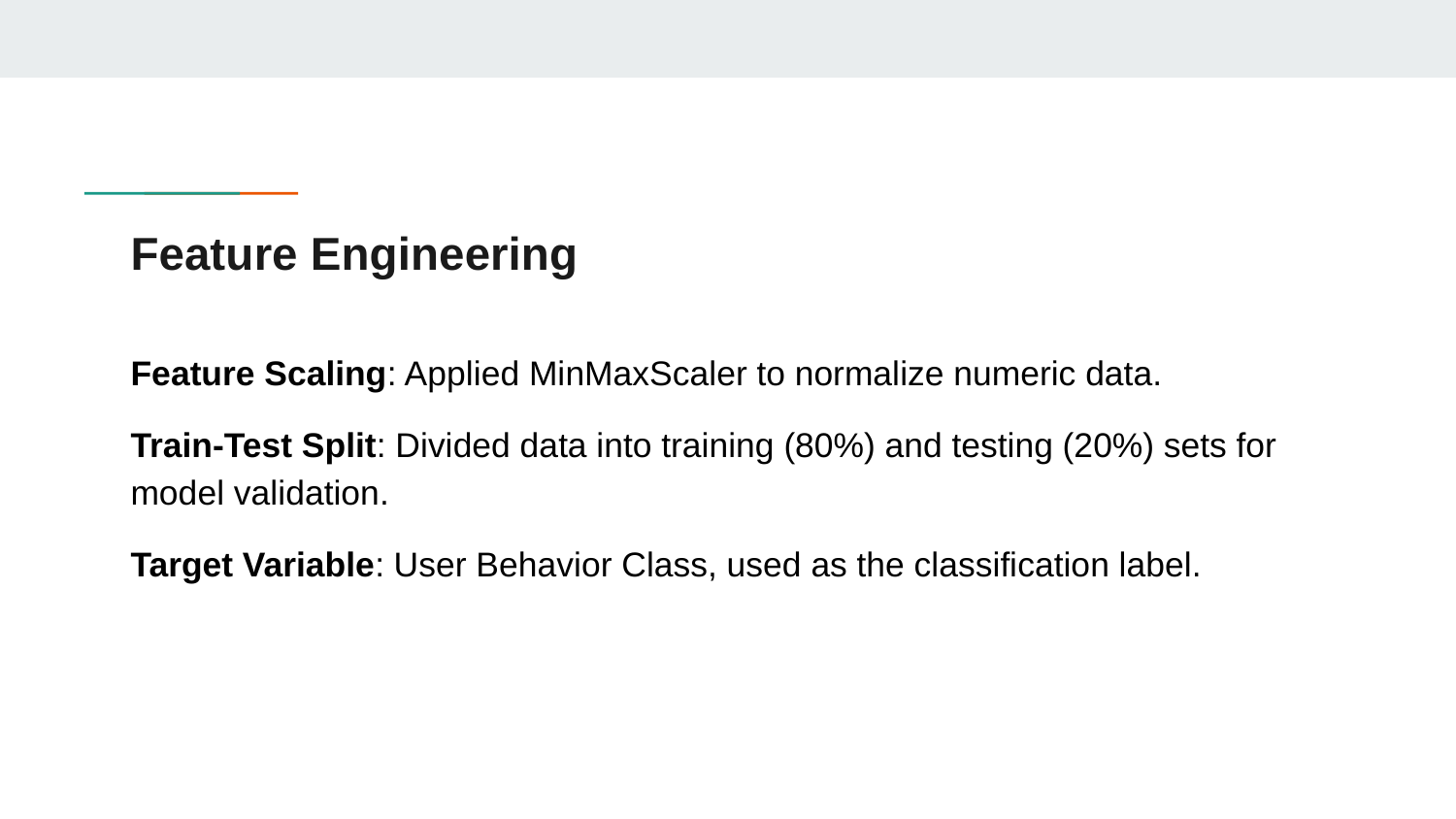

# Feature Engineering
Feature Scaling: Applied MinMaxScaler to normalize numeric data.
Train-Test Split: Divided data into training (80%) and testing (20%) sets for model validation.
Target Variable: User Behavior Class, used as the classification label.